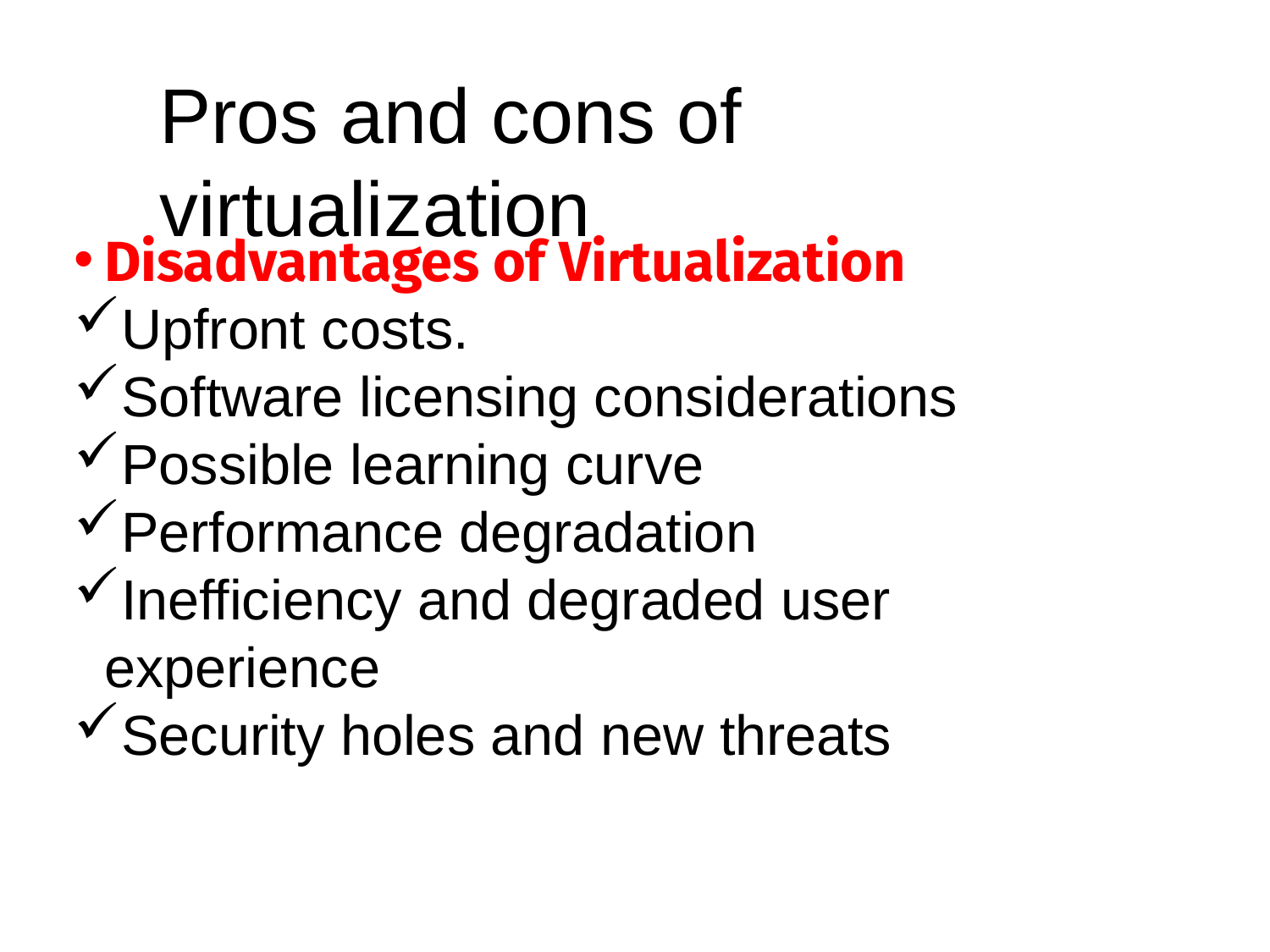

Pros and cons of virtualization
Disadvantages of Virtualization
Upfront costs.
Software licensing considerations
Possible learning curve
Performance degradation
Inefficiency and degraded user experience
Security holes and new threats